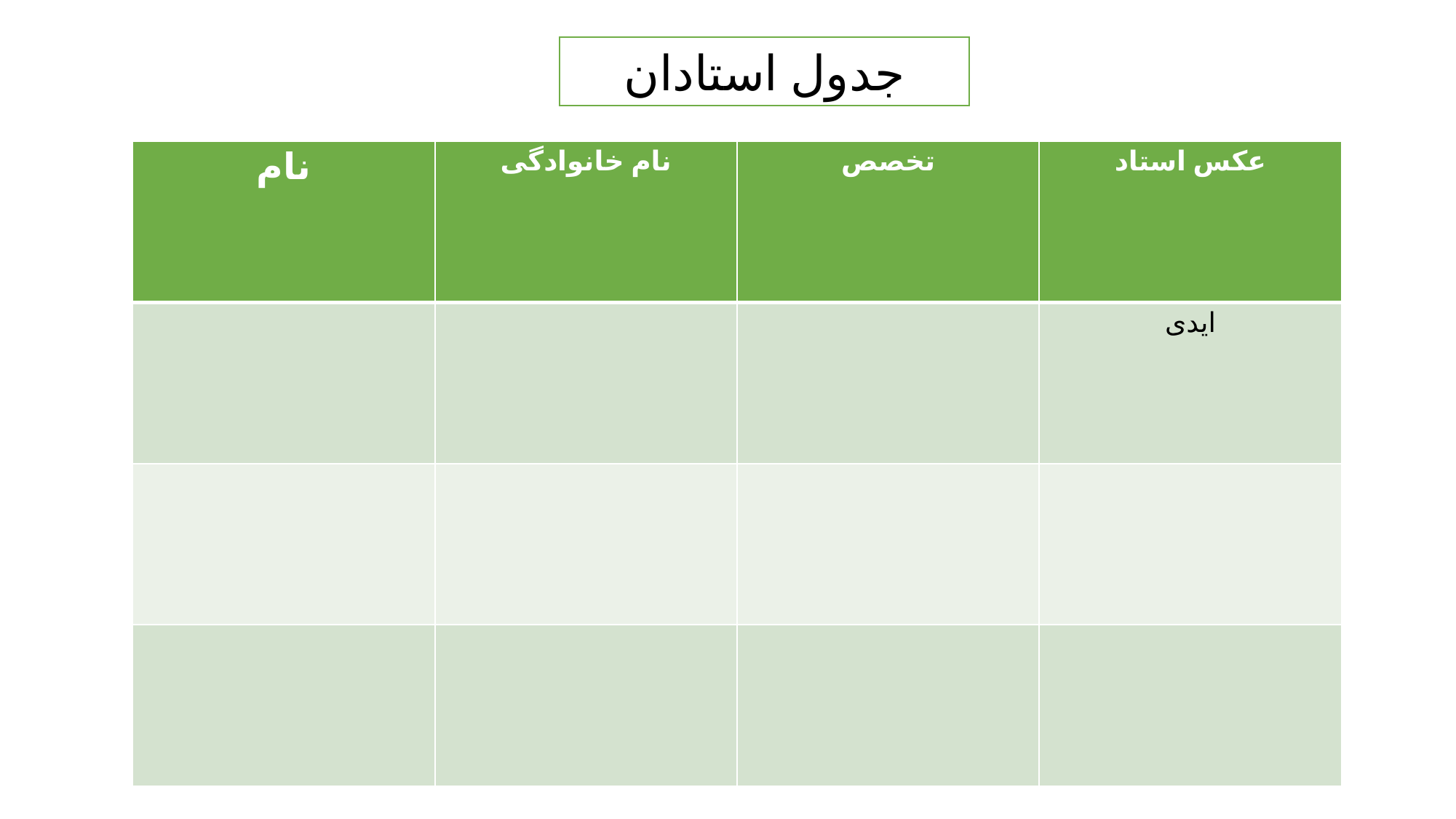

جدول استادان
| نام | نام خانوادگی | تخصص | عکس استاد |
| --- | --- | --- | --- |
|  |  |  | ایدی |
|  |  |  |  |
|  |  |  |  |